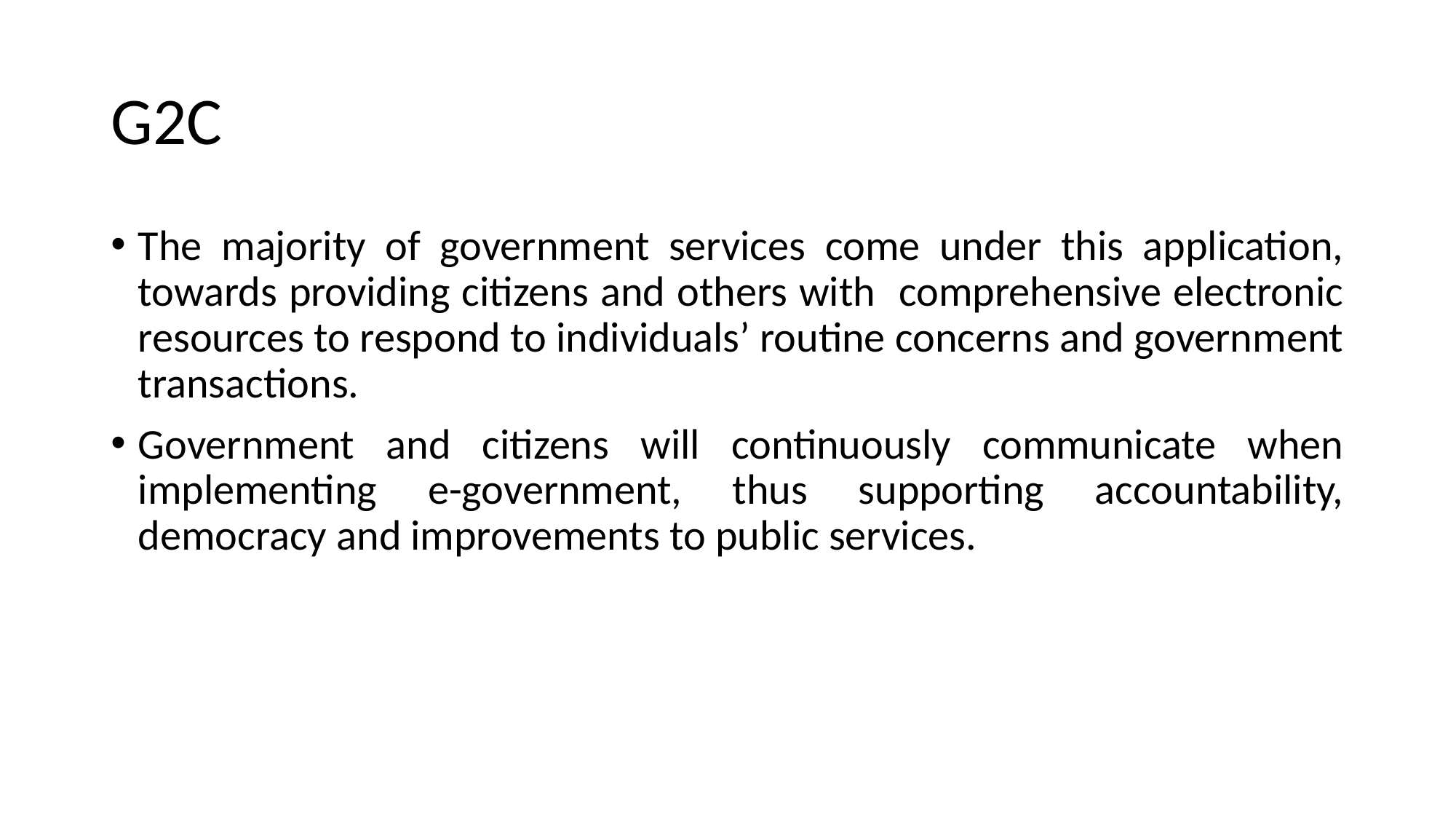

# G2C
The majority of government services come under this application, towards providing citizens and others with  comprehensive electronic resources to respond to individuals’ routine concerns and government transactions.
Government and citizens will continuously communicate when implementing e-government, thus supporting accountability, democracy and improvements to public services.